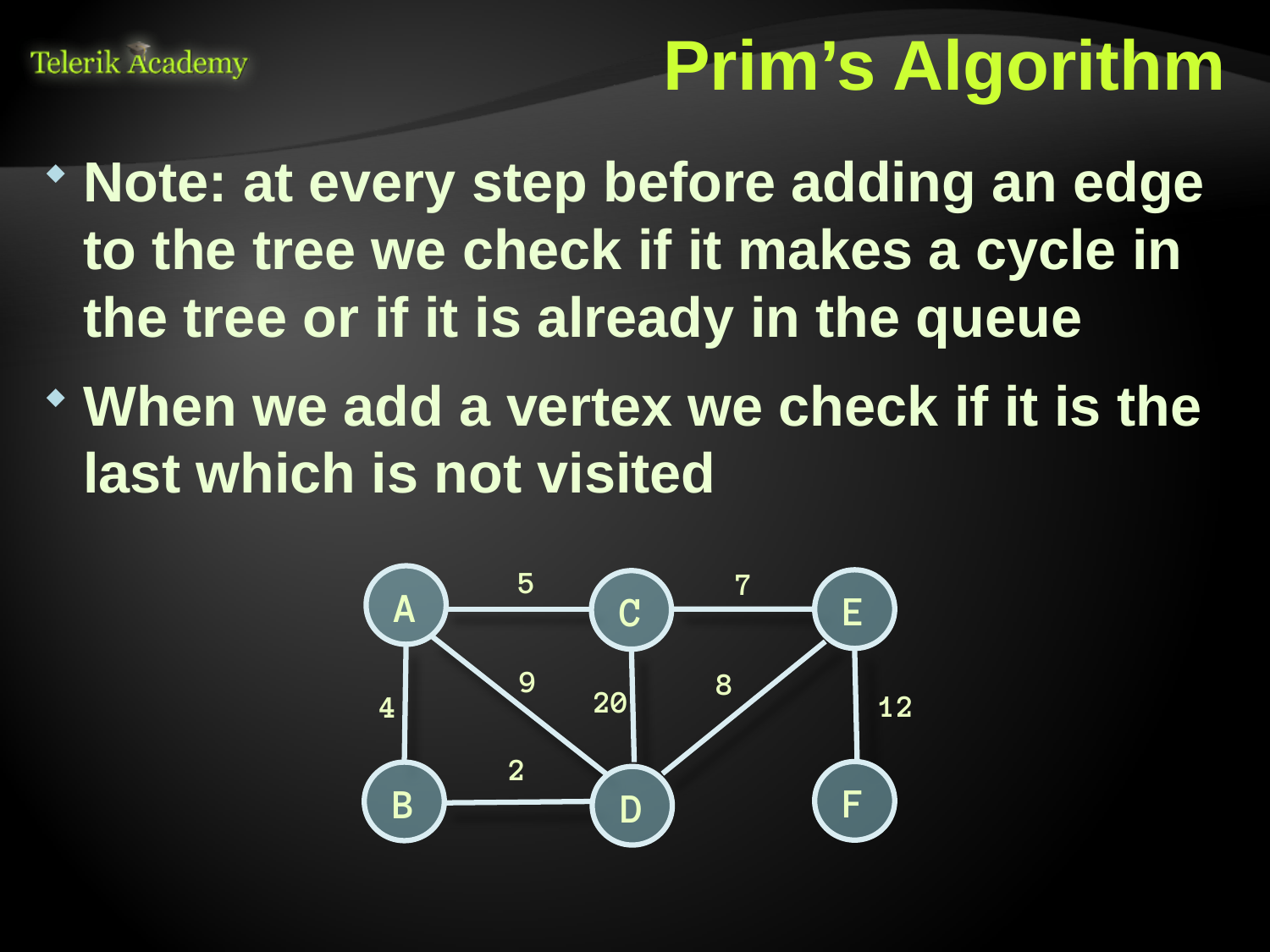

# Prim’s Algorithm
Note: at every step before adding an edge to the tree we check if it makes a cycle in the tree or if it is already in the queue
When we add a vertex we check if it is the last which is not visited

5
7
A
E
C
9
8
20
12
4
2
F
B
D
64